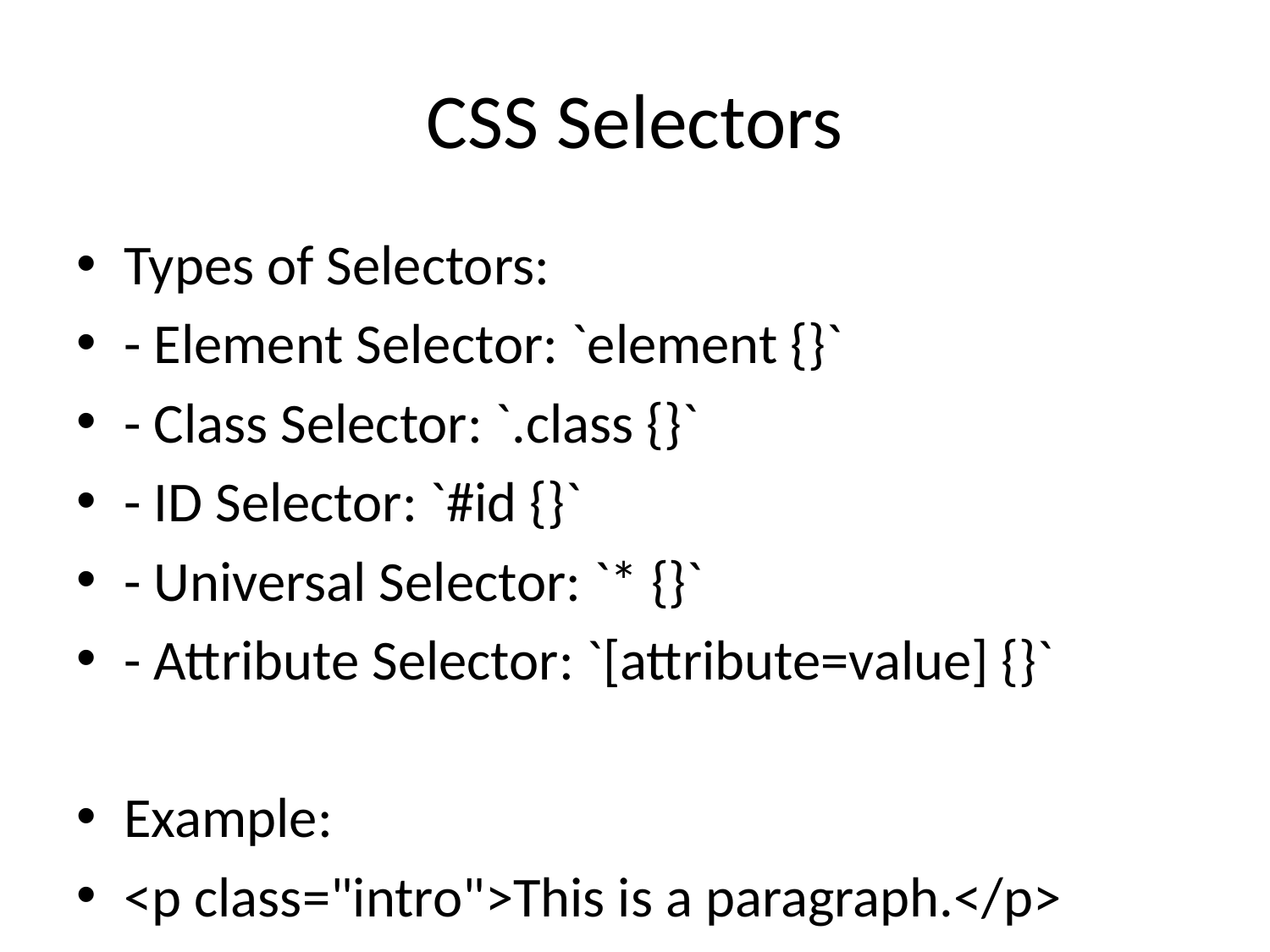

# CSS Selectors
Types of Selectors:
- Element Selector: `element {}`
- Class Selector: `.class {}`
- ID Selector: `#id {}`
- Universal Selector: `* {}`
- Attribute Selector: `[attribute=value] {}`

Example:
<p class="intro">This is a paragraph.</p>
.intro {
  color: red;
}